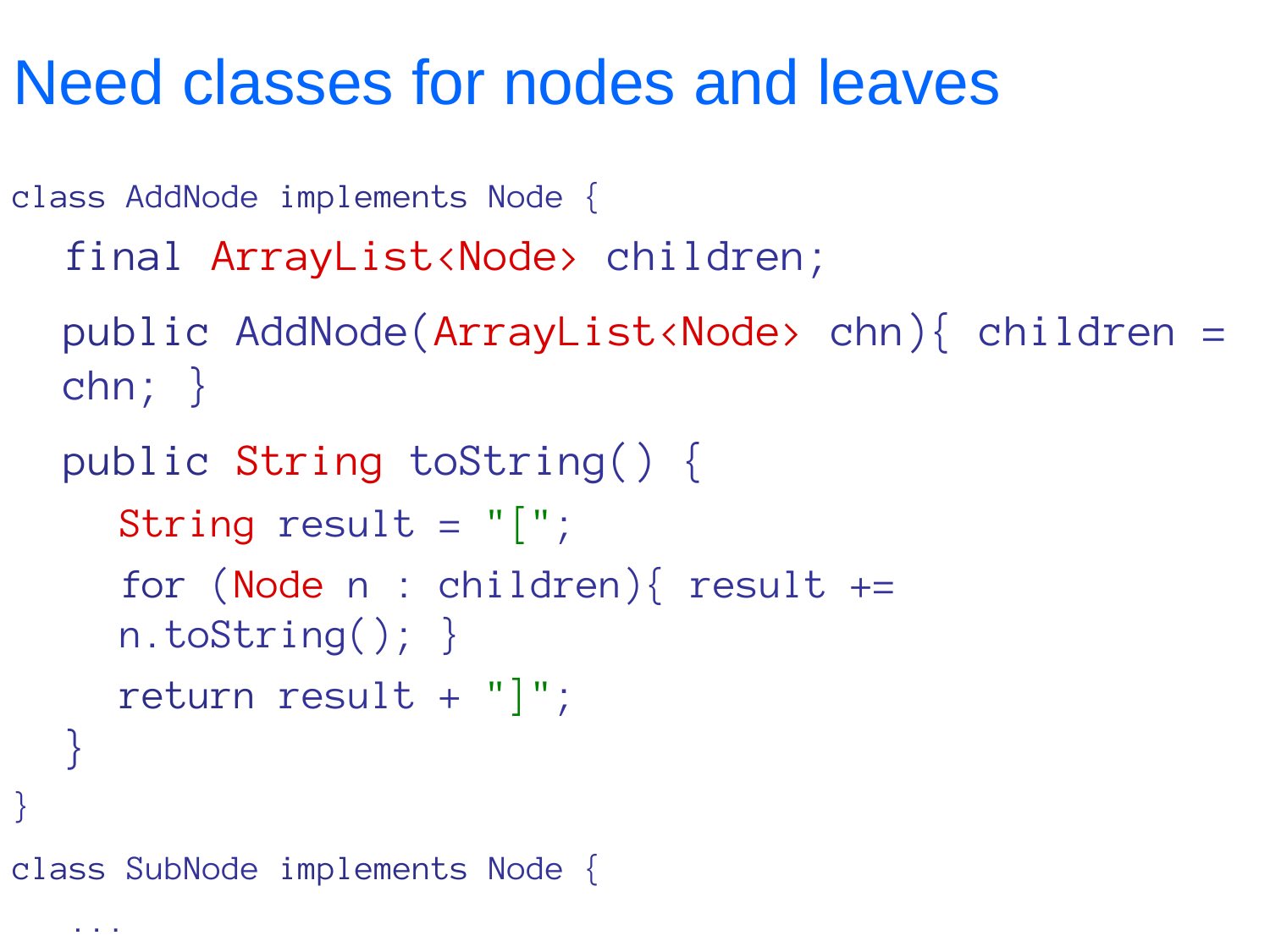

# Need classes for nodes and leaves
class AddNode implements Node {
final ArrayList<Node> children;
public AddNode(ArrayList<Node> chn){ children = chn; }
public String toString() {
String result = "[";
for (Node n : children){ result += n.toString(); }
return result + "]";
}
}
class SubNode implements Node {
   ...